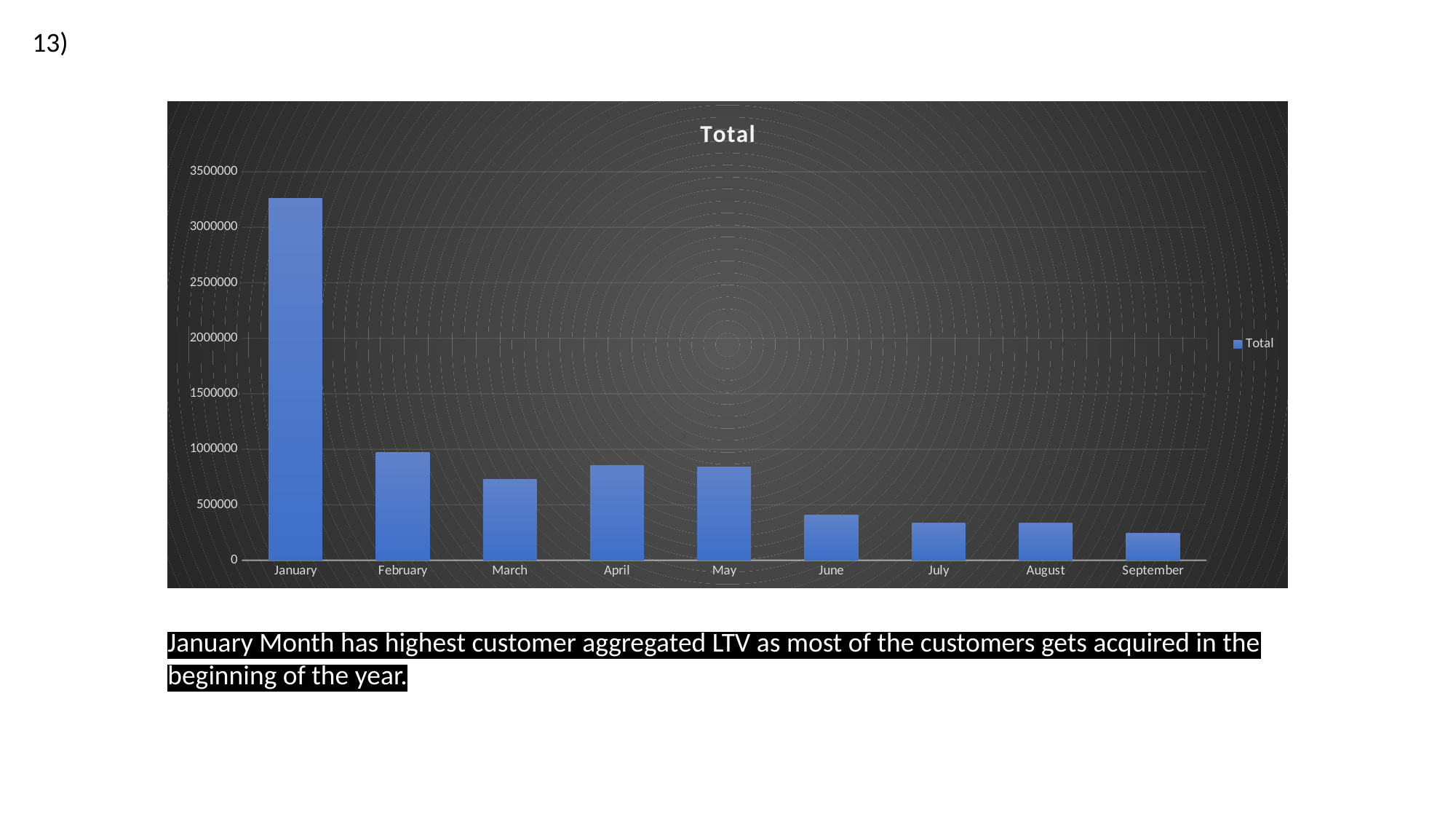

13)

### Chart:

| Category | Total |
|---|---|
| January | 3259938.99999984 |
| February | 969245.9999999807 |
| March | 728728.0000000007 |
| April | 850272.9999999584 |
| May | 840564.9999999901 |
| June | 404538.00000000064 |
| July | 334796.99999999884 |
| August | 334489.0000000097 |
| September | 241057.0000000041 |
January Month has highest customer aggregated LTV as most of the customers gets acquired in the beginning of the year.